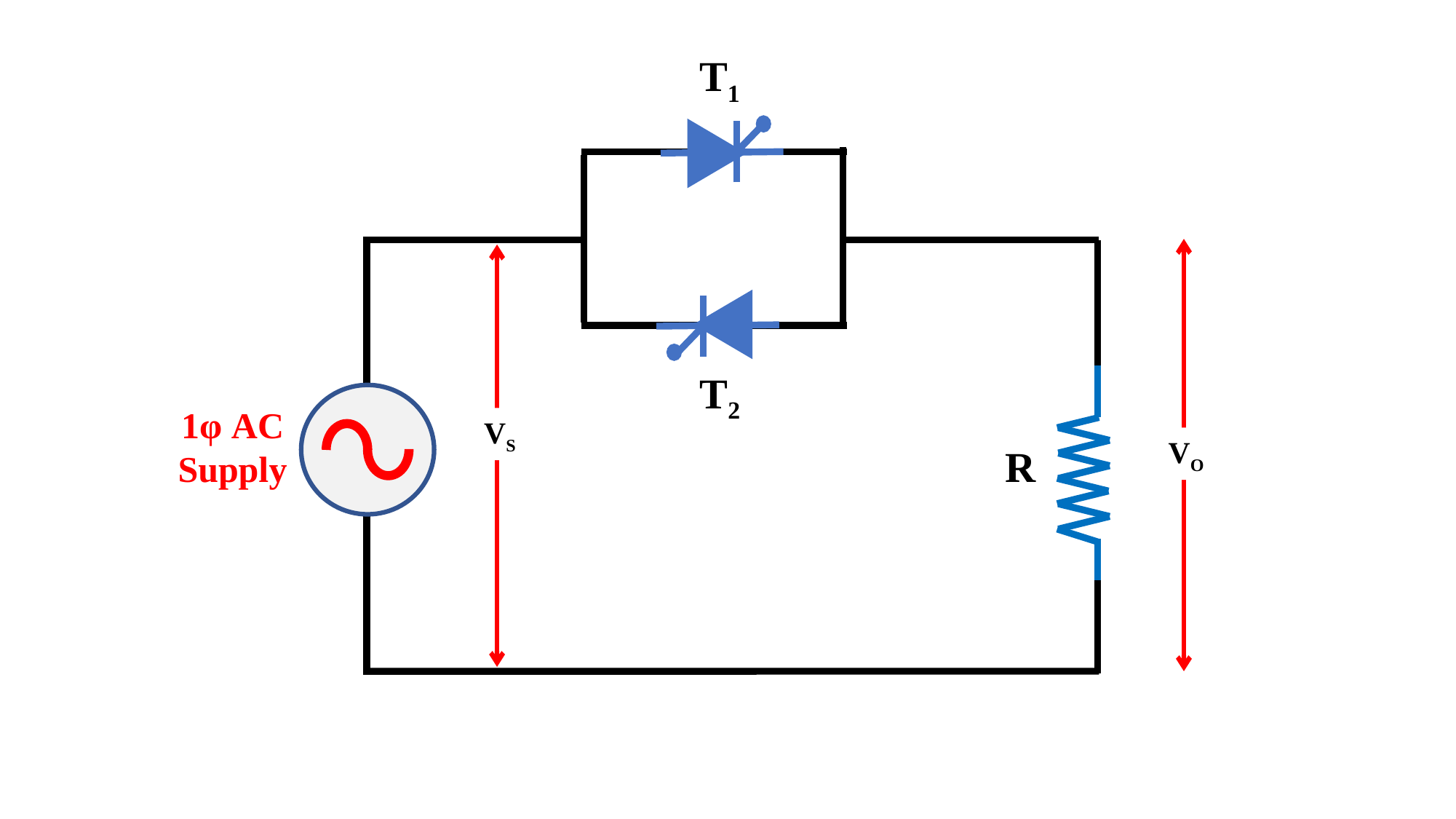

T1

T2

1φ AC Supply
VS
VO
R